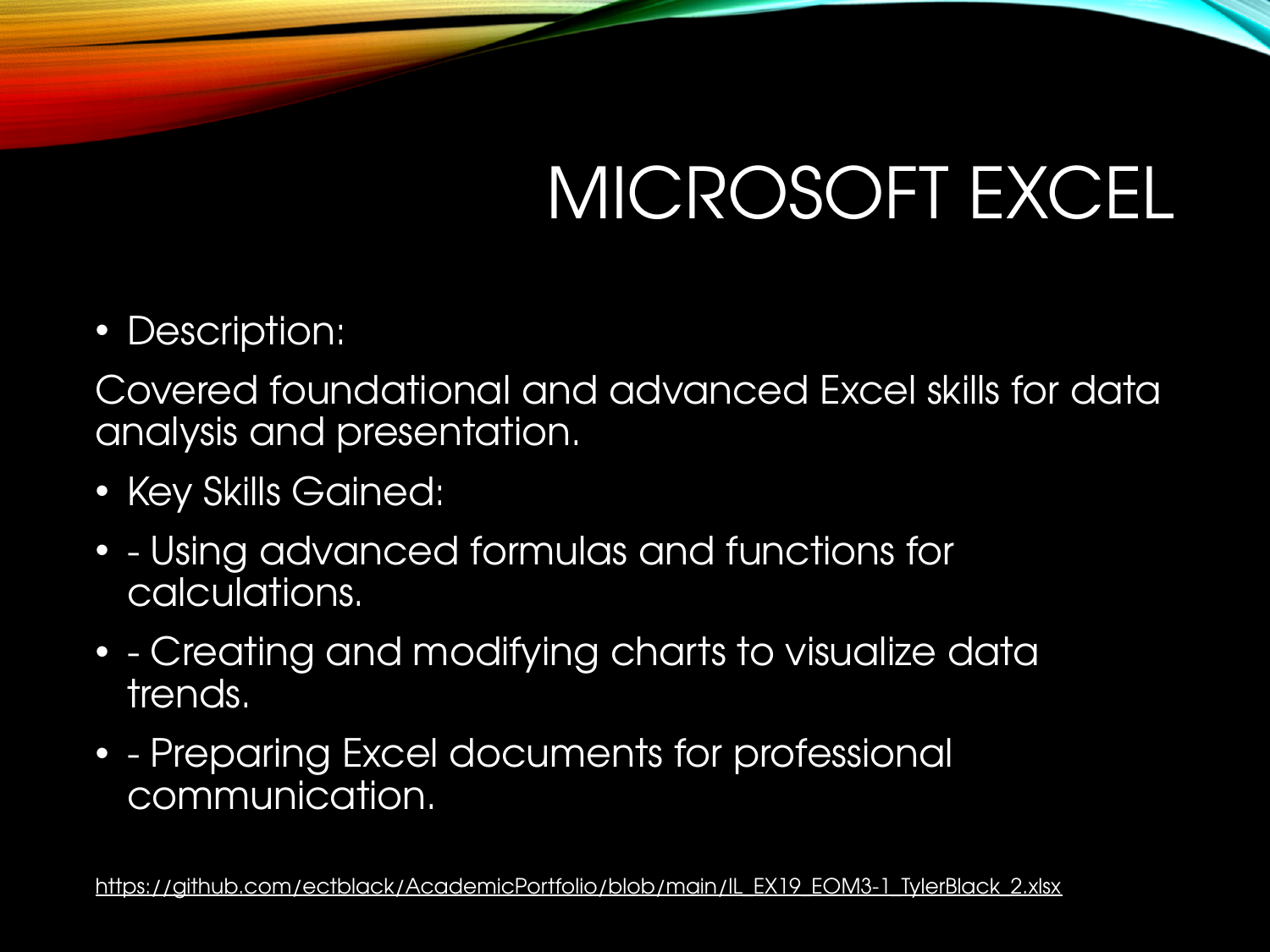

# Microsoft Excel
Description:
Covered foundational and advanced Excel skills for data analysis and presentation.
Key Skills Gained:
- Using advanced formulas and functions for calculations.
- Creating and modifying charts to visualize data trends.
- Preparing Excel documents for professional communication.

https://github.com/ectblack/AcademicPortfolio/blob/main/IL_EX19_EOM3-1_TylerBlack_2.xlsx